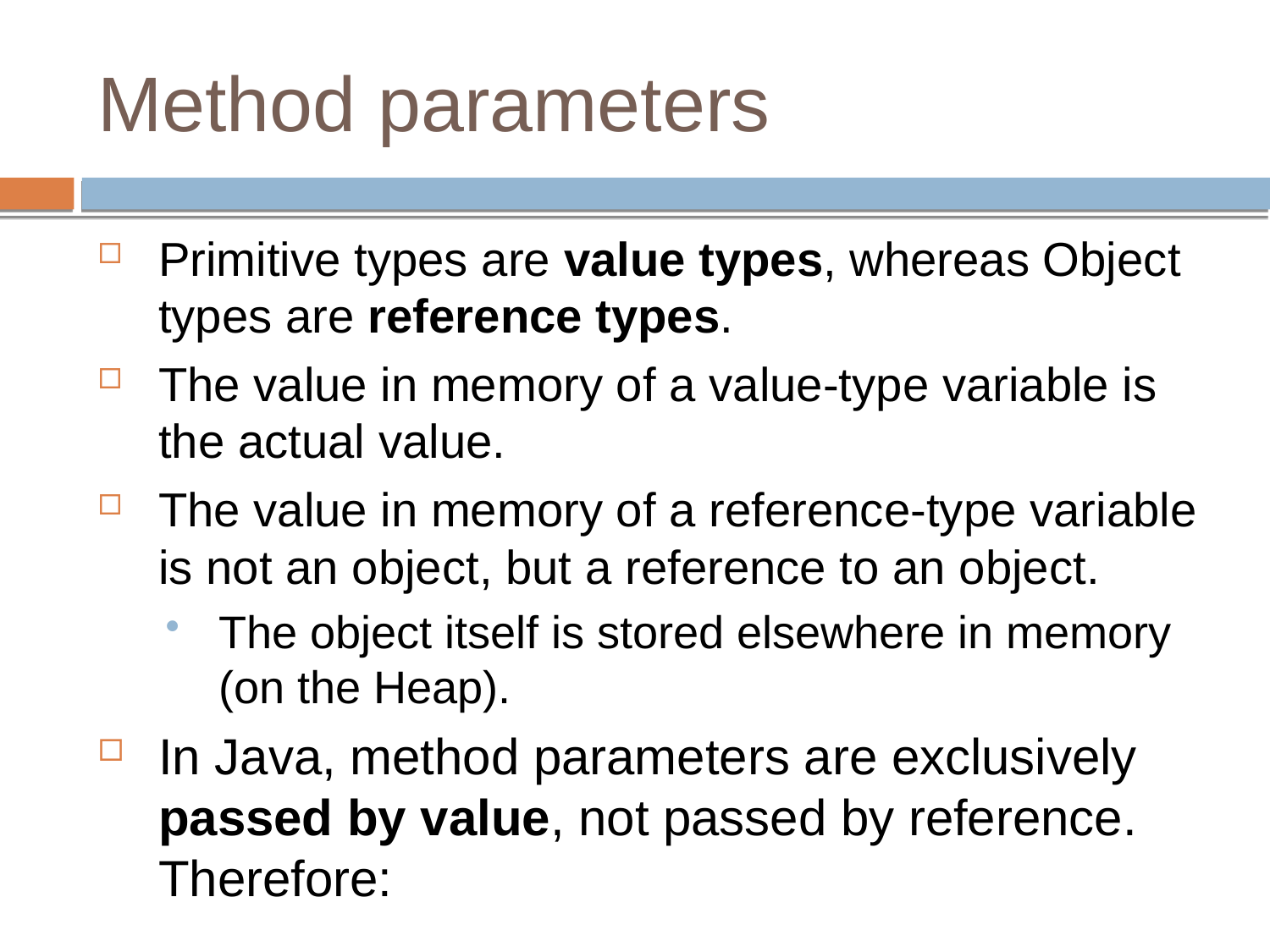

Method parameters
Primitive types are value types, whereas Object types are reference types.
The value in memory of a value-type variable is the actual value.
The value in memory of a reference-type variable is not an object, but a reference to an object.
The object itself is stored elsewhere in memory (on the Heap).
In Java, method parameters are exclusively passed by value, not passed by reference. Therefore: